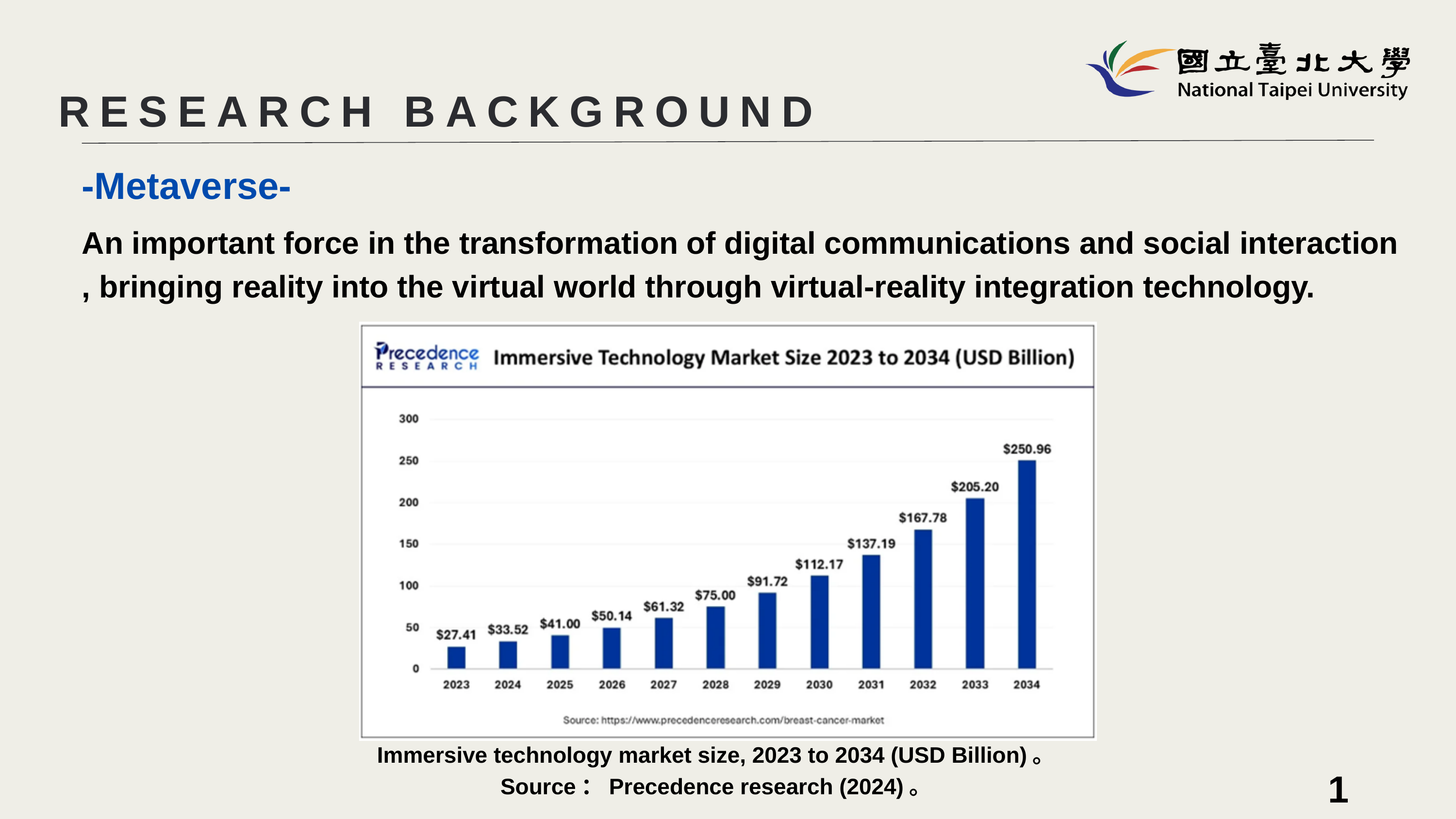

RESEARCH BACKGROUND

-Metaverse-
An important force in the transformation of digital communications and social interaction
, bringing reality into the virtual world through virtual-reality integration technology.

Immersive technology market size, 2023 to 2034 (USD Billion)。
Source：Precedence research (2024)。
1